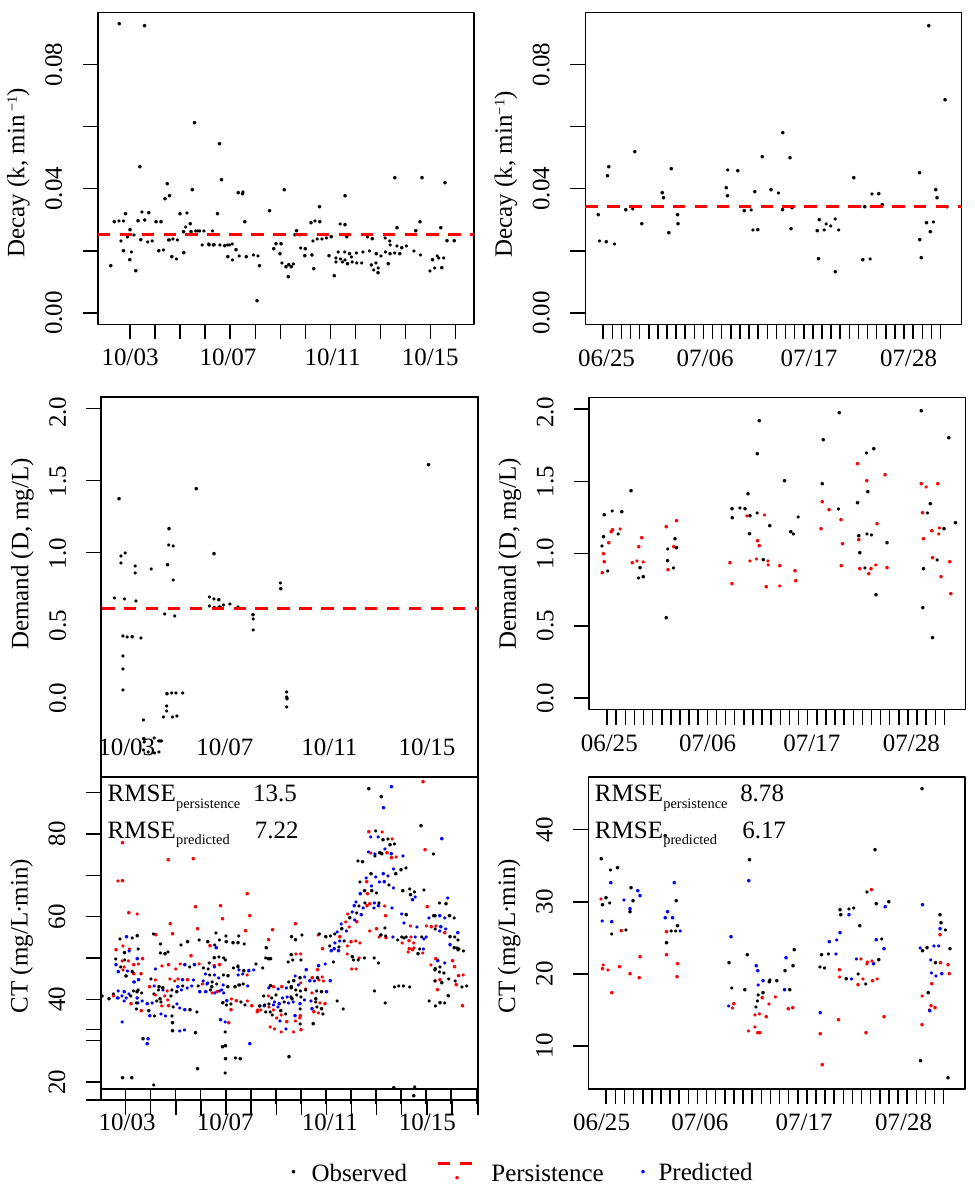

●
●
●
0.08
0.08

Decay (k, min −1)
Decay (k, min−1)
●
●
●

●
●
●
●
● ●
●
●
●
●
0.04
0.04
●
●
●
●
●
●
●
● ●
●
●●
●
●
●
●
●
●
●
●
●
●
● ●
●
●

●
●
● ●
●●
● ●
●
●
●
●
● ●
● ●
●

●
●
●	●
●
●
●
● ● ●
●
● ●●
●●
●●
●●
●
●
●
● ●
●
●
●
●●●	●●
●
● ● ● ●
● ●●●● ● ●
●
●
●
●
●● ●●
● ● ● ● ●● ●●●●
● ● ●
●●
●●●●● ●
● ●
● ●● ●●●●●

● ●●●
●●
●●
●●
●	●●
●
●	●
●
● ●● ● ● ● ●●●●●● ● ●
● ●● ● ●●● ●
●●	●● ●
●
●● ●●
● ●
●

●
●
● ●●
●
● ●● ●● ● ●●● ●
● ●●
●●	●● ●
●
●●
●
●
●
●
●
0.00
0.00
●

10/03
10/07
10/11
10/15
06/25
07/06
07/17
07/28
2.0
2.0
|  | ● ● ● ● ●● ●● ● ● ● ● ● ● ● ● ● ● ● ● ●●● ●●●● ● ● ● ● ● ● ● ● ●●● ● ● ● ● ●●● ● ● ● ● ● ● ● ● ● ●● ● ● ● ●●●● ● ●● ●● ●● ●●● ● ● ● ● ● ● |  |  |  |  |  |  |  |  |  |  |  |  |  |  |
| --- | --- | --- | --- | --- | --- | --- | --- | --- | --- | --- | --- | --- | --- | --- | --- |
|  |  |  |  |  |  |  |  |  |  |  |  |  |  |  |  |
|  |  |  |  |  |  |  |  |  |  |  |  |  |  |  |  |
|  |  |  |  |  |  |  |  |  |  |  |  |  |  |  |  |
|  | ● ● ● ● ● ● ● ● ●●● ● ●● ● ● ● ● ● ●● ● ● ● ● ●● ● ● ● ●● ●● ● ●● ● ●● ●● ● ● ●● ●●● ● ● ● ● ● ●●● ● ●●● ● ●● ● ● ● ●●● ● ● ● ●●● ● ● ● ● ● ● ●● ● ● ● ● ● |  |  |  |  |  |  |  |  |  |  |  |  |  |  |
|  |  |  |  |  |  |  |  |  |  |  |  |  |  |  |  |
|  |  |  |  |  |  |  |  |  |  |  |  |  |  |  |  |
|  |  |  |  |  |  |  |  |  |  |  |  |  |  |  |  |

●
●

●
●
●
● ●
●
Demand (D, mg/L)
Demand (D, mg/L)
●
1.5
1.5
●
●
●
●● ●
●
●●
●
●
●

●
●
●
●
● ●
●
●
●
● ●●
● ●
● ● ●
●
●     ●	●
●
●
●
●●
● ●
●
● ●
● ●
●	●
● ●●
●
●
●
● ●
●
●
●
●
●
●● ●
●●
●
1.0
1.0
●
●
●
●●●●
●●
● ● ●●
●
●

●  ●
●   ●

●
●
●●
●
●
●
●
●
●●
●
●
●●
●
●
●
●
●
●
0.5
0.5

●

●
0.0
0.0

06/25
07/06
07/17
07/28
10/03
10/07
10/11
10/15
●

●
●
●
●
●

40
●
80
● ● ●
● ●●●●
●

●
●●●

●
● ●
● ●● ●
●
●● ●
●● ● ●
●●
CT (mg/L∙min)
CT (mg/L∙min)
●
●
●
●
● ●
● ●●
●●● ●● ●
●●
● ●● ●●●●
●
●
●

●●
●
● ●● ● ●● ●
●
●●
●
●●
●
● ●
30
●	●
●
● ●
● ●●●●
● ●
●
●●● ● ●● ● ●
●
● ●●
● ●
●
●
●
●
●
●
●
● ●

60
●●●●	●●
●
●
●	●●●●●●●
●
●
● ●
●
●
● ●
●●
●
● ●
● ●

●
●
●● ● ●
● ● ● ●●●●●
●●● ● ● ●
●
●

●
●●
● ●●
●
●●●●
●
●
●
●
●●● ●
●
●
●
●
●●
● ●●●●
● ● ● ●●●● ●●
●
●
●●
●
●● ●● ●
●
●●● ●●●
● ●
●●
● ● ●●
● ●●● ●
● ●
● ● ● ●
●
● ● ●
●
●
●
●●	●
●
●
● ●●
● ● ●
●●●
●
● ●
●●   ●	●●
●
●● ●
●
● ● ● ●●
●● ●● ●
●
● ● ●
●
●
●●●
●
●
● ●
●● ● ●●
● ● ● ●●●●●●●● ●● ●
●
● ● ●
●
●● ●
●
●●
●
●
●
●
●
●
●● ●

●   ●	●●
20
●● ●●
●●●●
●
●●●
●● ● ●
●
●
●●●●●● ●●● ●●●●●
●● ● ●●●
●
●
● ●● ●●
●●● ●● ●● ●●● ● ●●●
●● ● ●
● ●●
●● ● ●●●● ●
●
●●
●

●●● ●●●● ●●●●● ●● ●●●●● ●●● ●●● ● ●
●
●    ●	●●
●
●
●
●●   ●●●●        ●● ●●●●●●● ●   ●●●	● ●●●●
●●
●●
●
40
●
●● ● ●
●●                  ● ● ●●●● ●● ●●●   ●	●● ●● ●●●●● ●
●●●● ●
●●
●●●●● ●● ●●●●
● ● ●● ●●●● ● ●
●● ● ● ●●●●●
● ●● ●
●●
●	●
●●● ●
●● ●
●● ●
●
●
●● ●● ● ●
●
●

●	●
●● ●
●●● ● ●●
●● ●● ●
●
●	●●●
● ● ●●
●●
●
●	●
●
●● ●● ● ●
●
●
● ●●
● ●●
●
●
●
●
●●
10
●
●

●
●
●
20
● ●
●

RMSEpersistence  13.5
RMSEpredicted    7.22
RMSEpersistence  8.78
RMSEpredicted    6.17
06/25
07/06
07/17
07/28
10/03
10/07
10/11
10/15
Predicted
Observed
Persistence

●
●
●